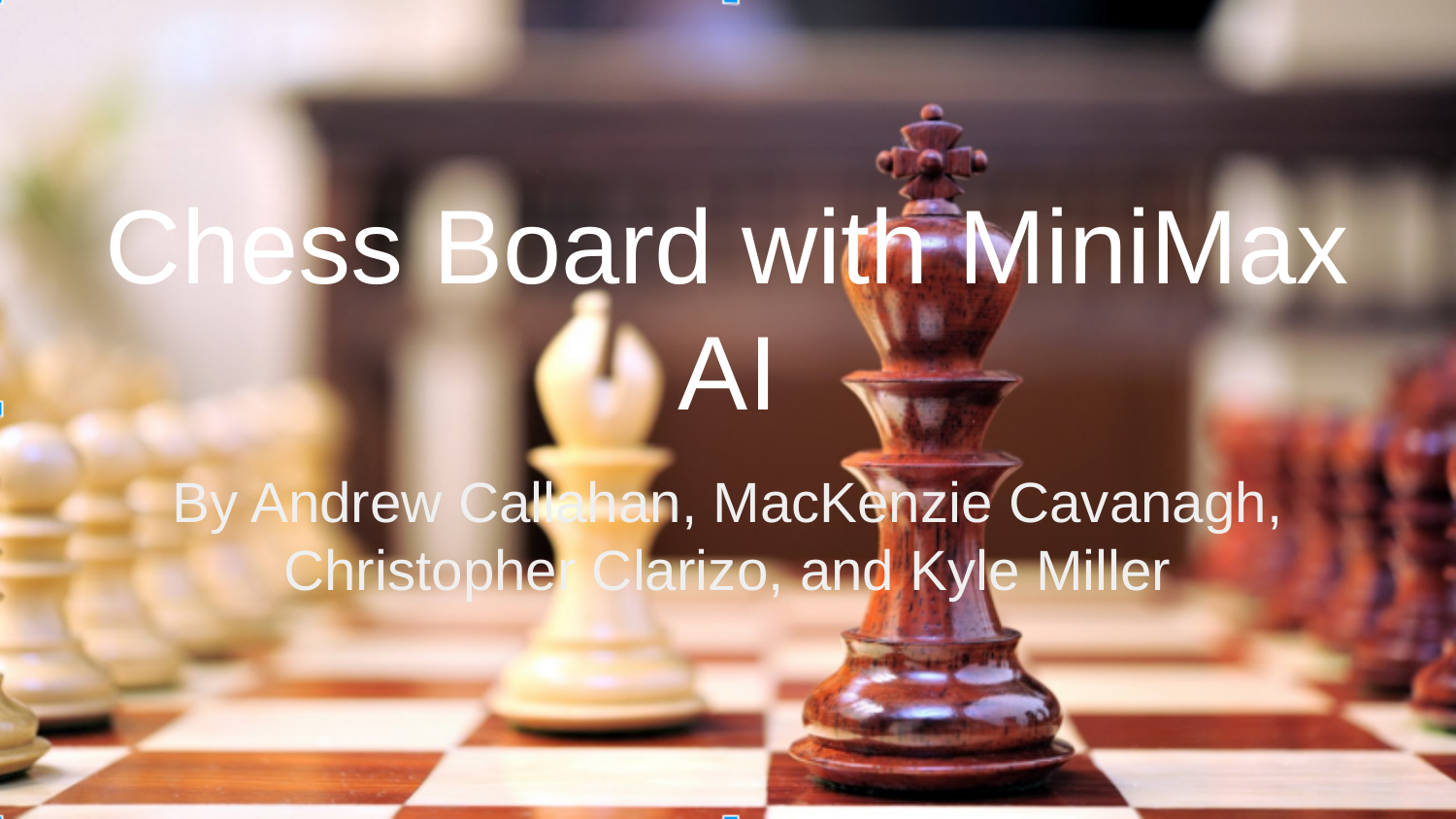

# Chess Board with MiniMax AI
By Andrew Callahan, MacKenzie Cavanagh, Christopher Clarizo, and Kyle Miller